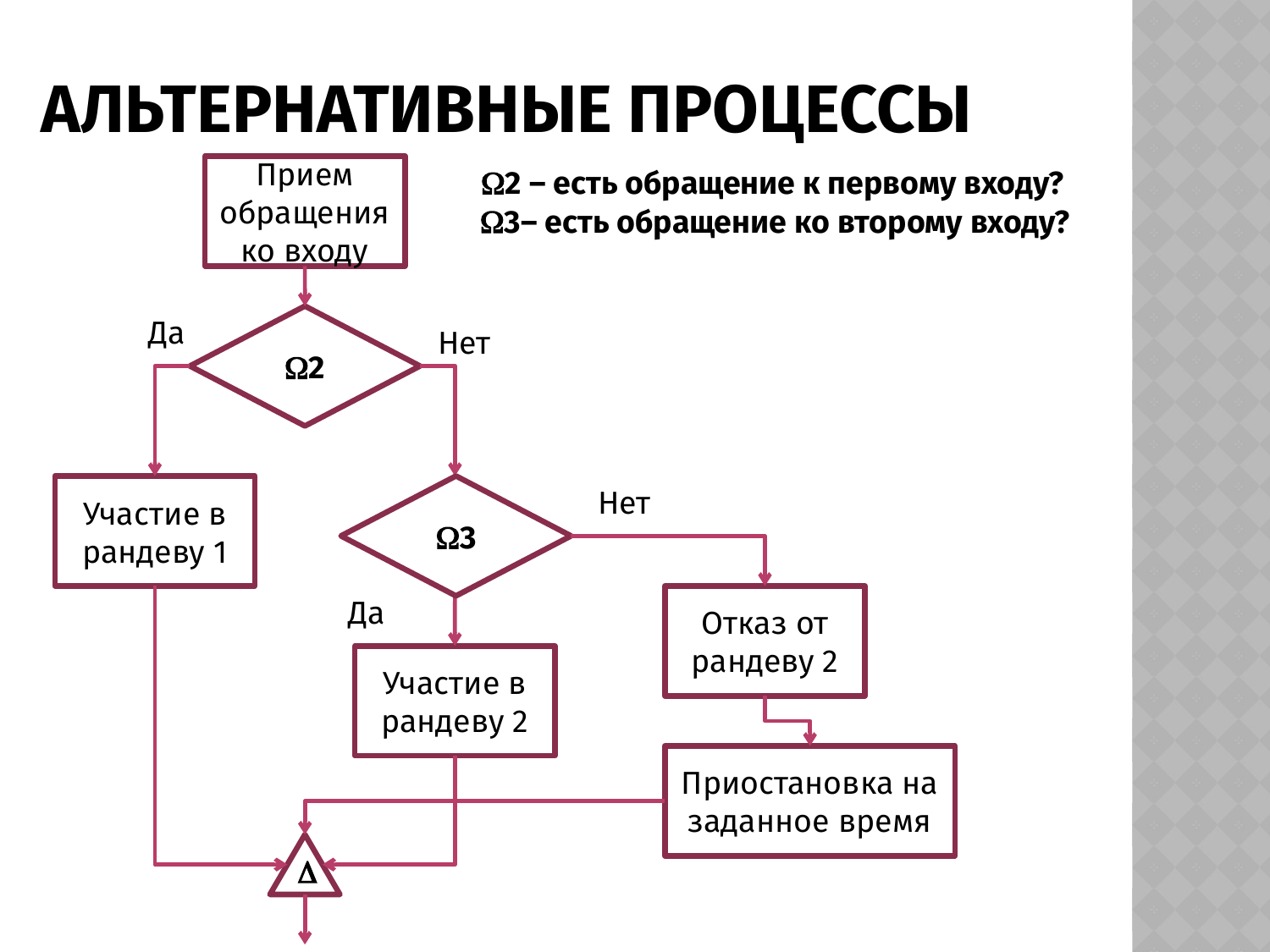

# Альтернативные процессы
Прием обращения ко входу
Ω2 – есть обращение к первому входу?
Ω3– есть обращение ко второму входу?
Да
Ω2
Нет
Участие в рандеву 1
Ω3
Нет
Да
Отказ от рандеву 2
Участие в рандеву 2
Приостановка на заданное время

Δ